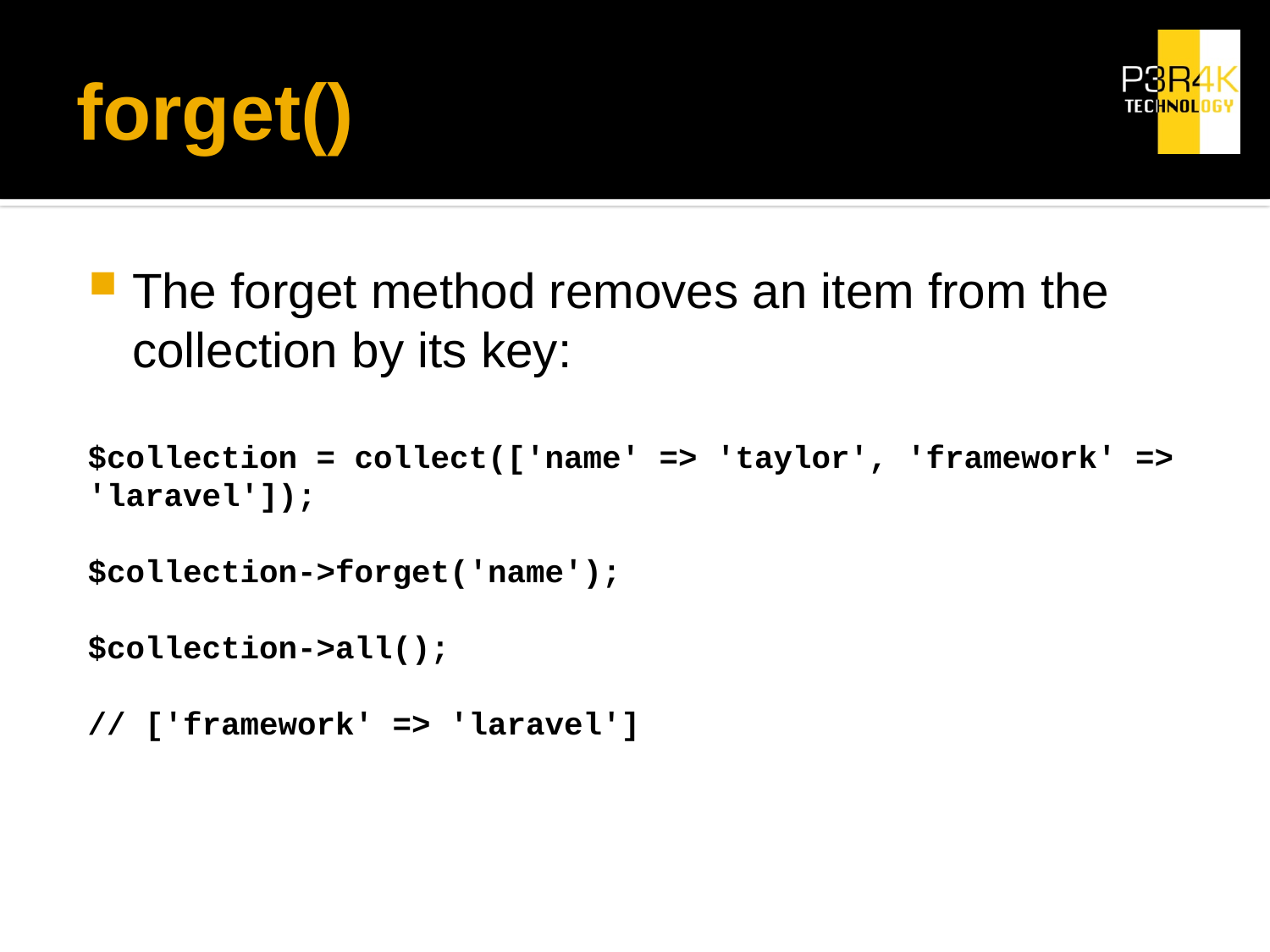

# forget()
The forget method removes an item from the collection by its key:

$collection = collect(['name' => 'taylor', 'framework' => 'laravel']);

$collection->forget('name');

$collection->all();

// ['framework' => 'laravel']